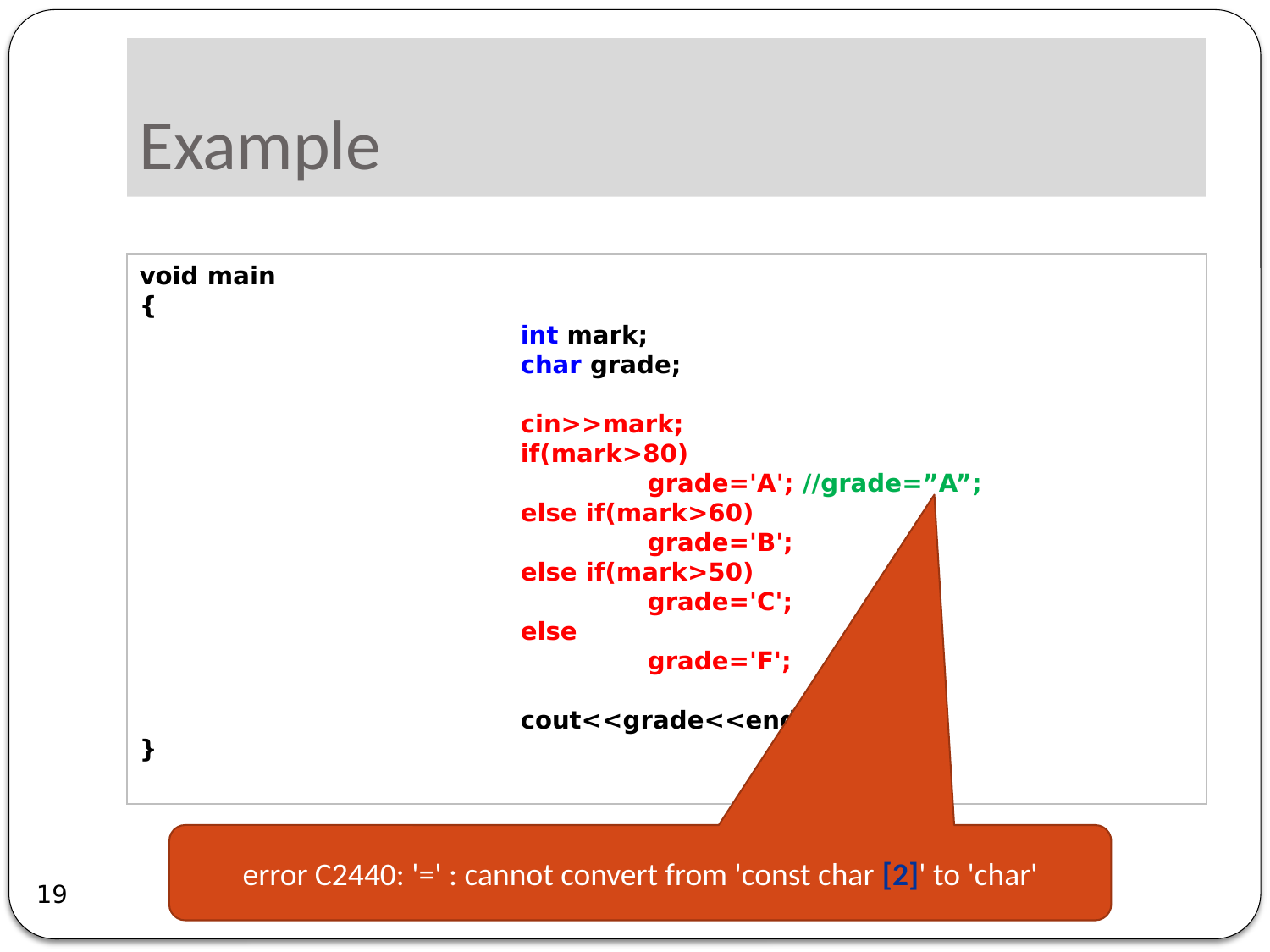

# Example
void main
{
			int mark;
			char grade;

			cin>>mark;
			if(mark>80)
				grade='A'; //grade=”A”;
			else if(mark>60)
				grade='B';
			else if(mark>50)
				grade='C';
			else
				grade='F';

			cout<<grade<<endl;
}
error C2440: '=' : cannot convert from 'const char [2]' to 'char'
19